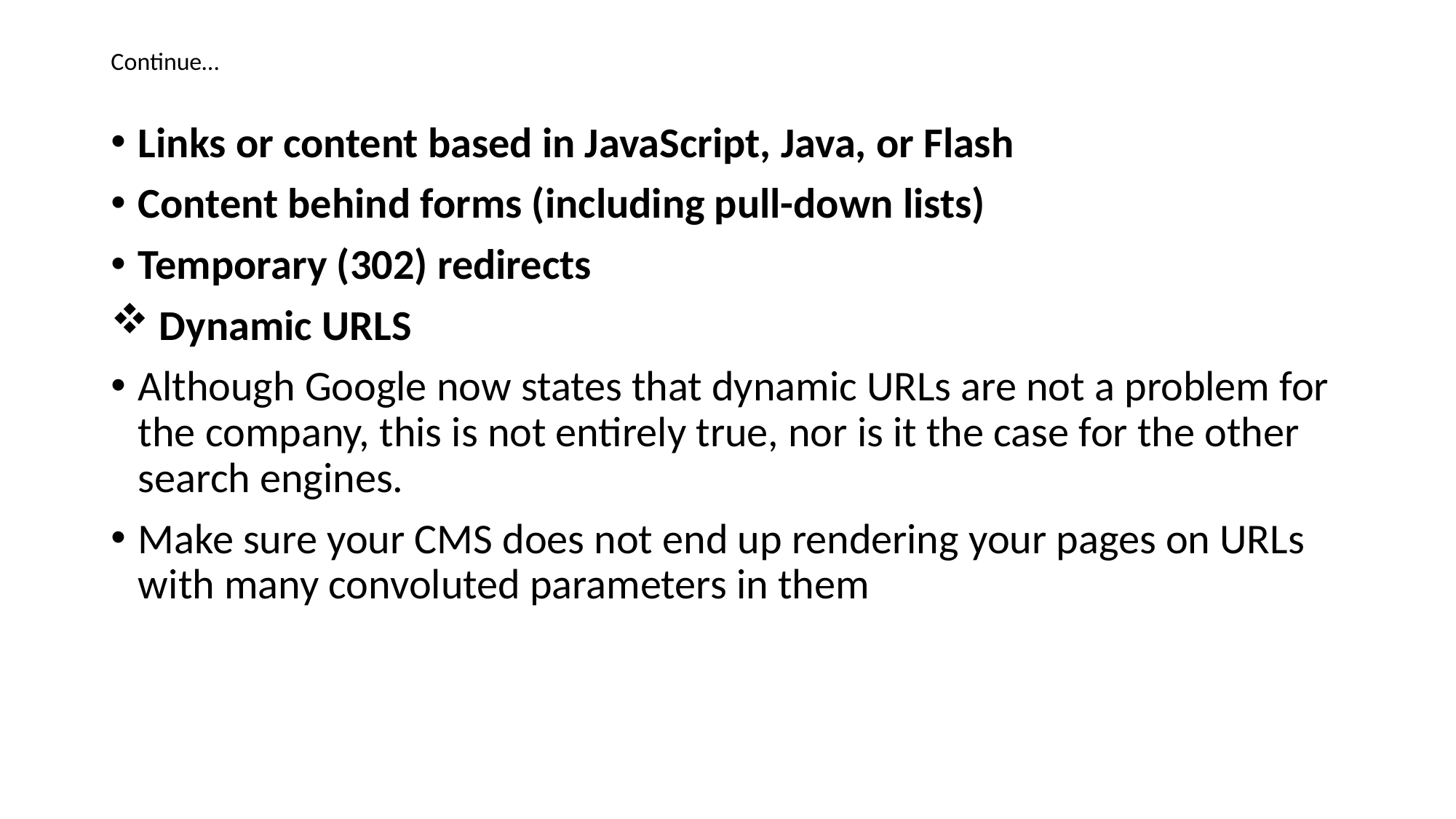

# Continue…
Links or content based in JavaScript, Java, or Flash
Content behind forms (including pull-down lists)
Temporary (302) redirects
 Dynamic URLS
Although Google now states that dynamic URLs are not a problem for the company, this is not entirely true, nor is it the case for the other search engines.
Make sure your CMS does not end up rendering your pages on URLs with many convoluted parameters in them